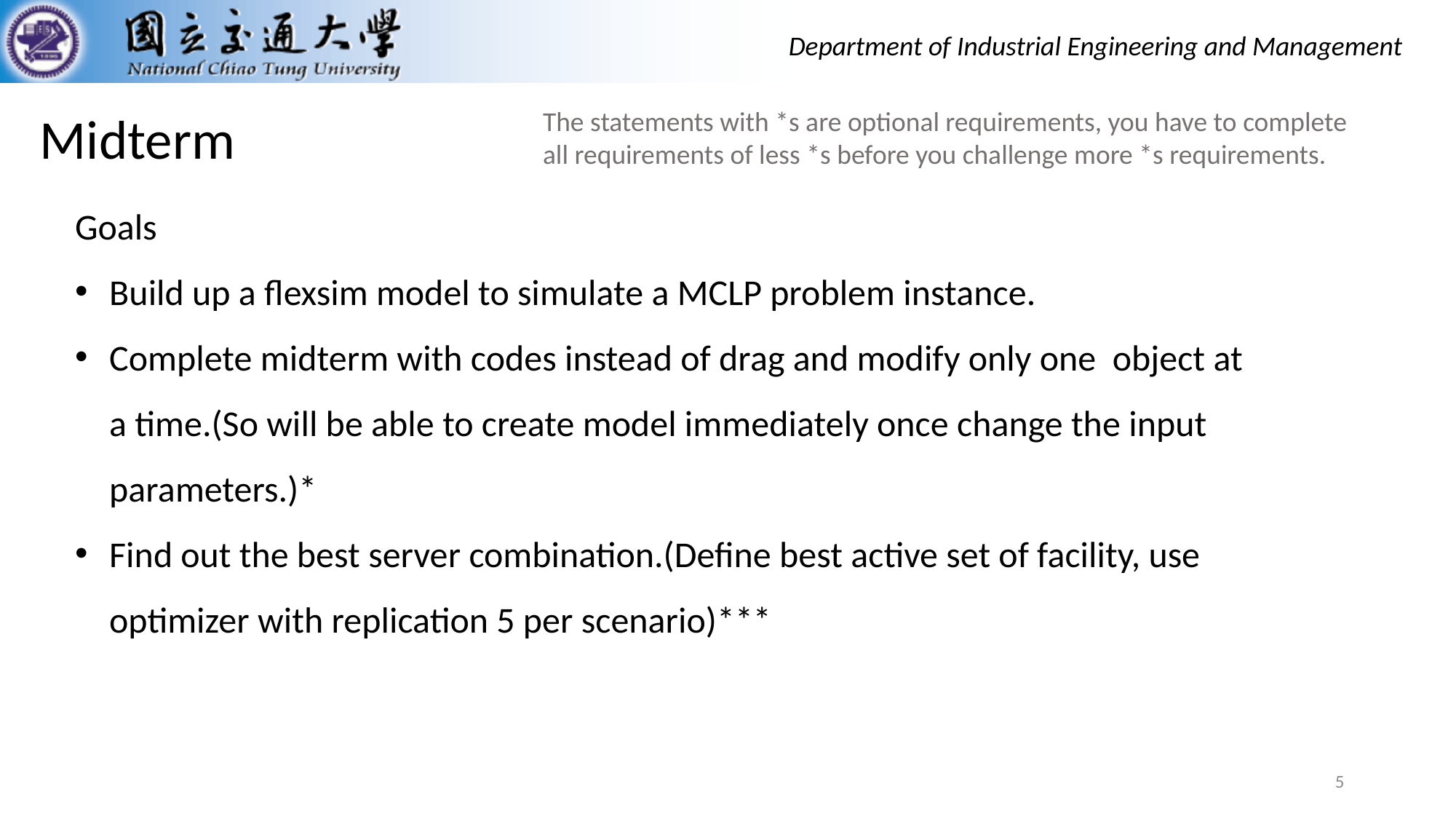

Midterm
The statements with *s are optional requirements, you have to complete all requirements of less *s before you challenge more *s requirements.
Goals
Build up a flexsim model to simulate a MCLP problem instance.
Complete midterm with codes instead of drag and modify only one  object at a time.(So will be able to create model immediately once change the input parameters.)*
Find out the best server combination.(Define best active set of facility, use optimizer with replication 5 per scenario)***
5